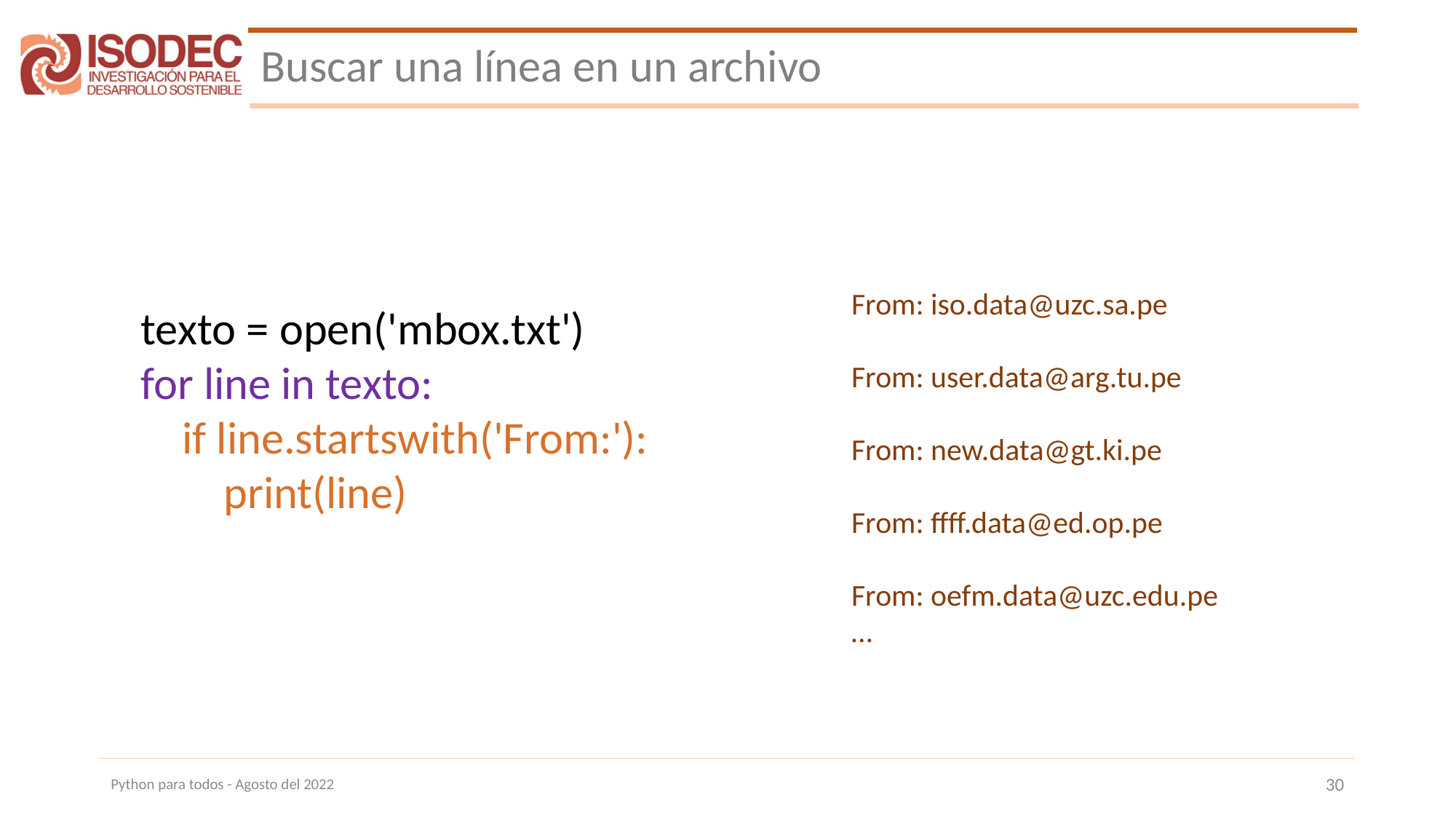

# Buscar una línea en un archivo
From: iso.data@uzc.sa.pe

From: user.data@arg.tu.pe

From: new.data@gt.ki.pe

From: ffff.data@ed.op.pe

From: oefm.data@uzc.edu.pe
…

texto = open('mbox.txt')
for line in texto:
    if line.startswith('From:'):
        print(line)
Python para todos - Agosto del 2022
30